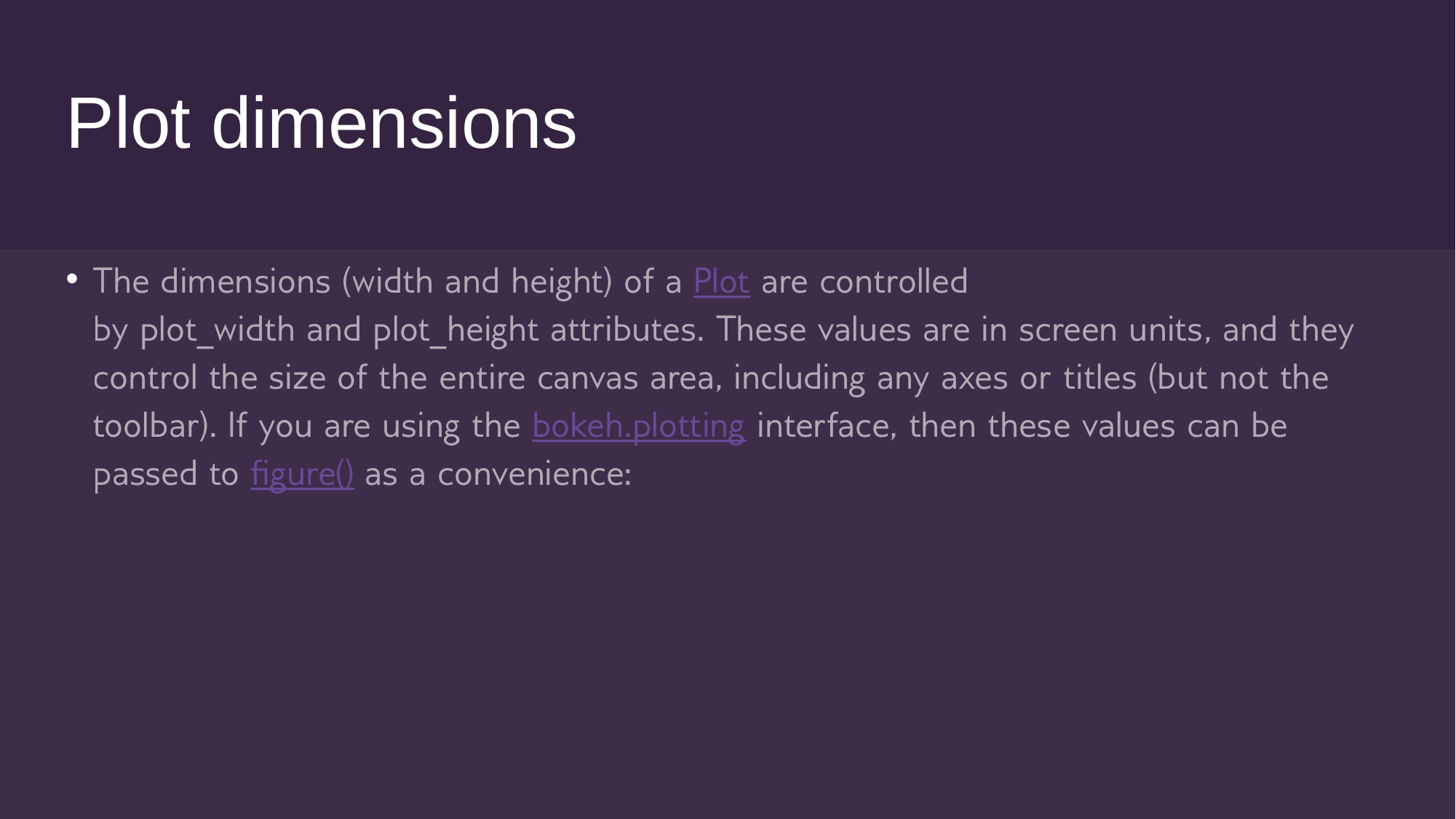

# Plot dimensions

The dimensions (width and height) of a Plot are controlled by plot_width and plot_height attributes. These values are in screen units, and they control the size of the entire canvas area, including any axes or titles (but not the toolbar). If you are using the bokeh.plotting interface, then these values can be passed to figure() as a convenience: